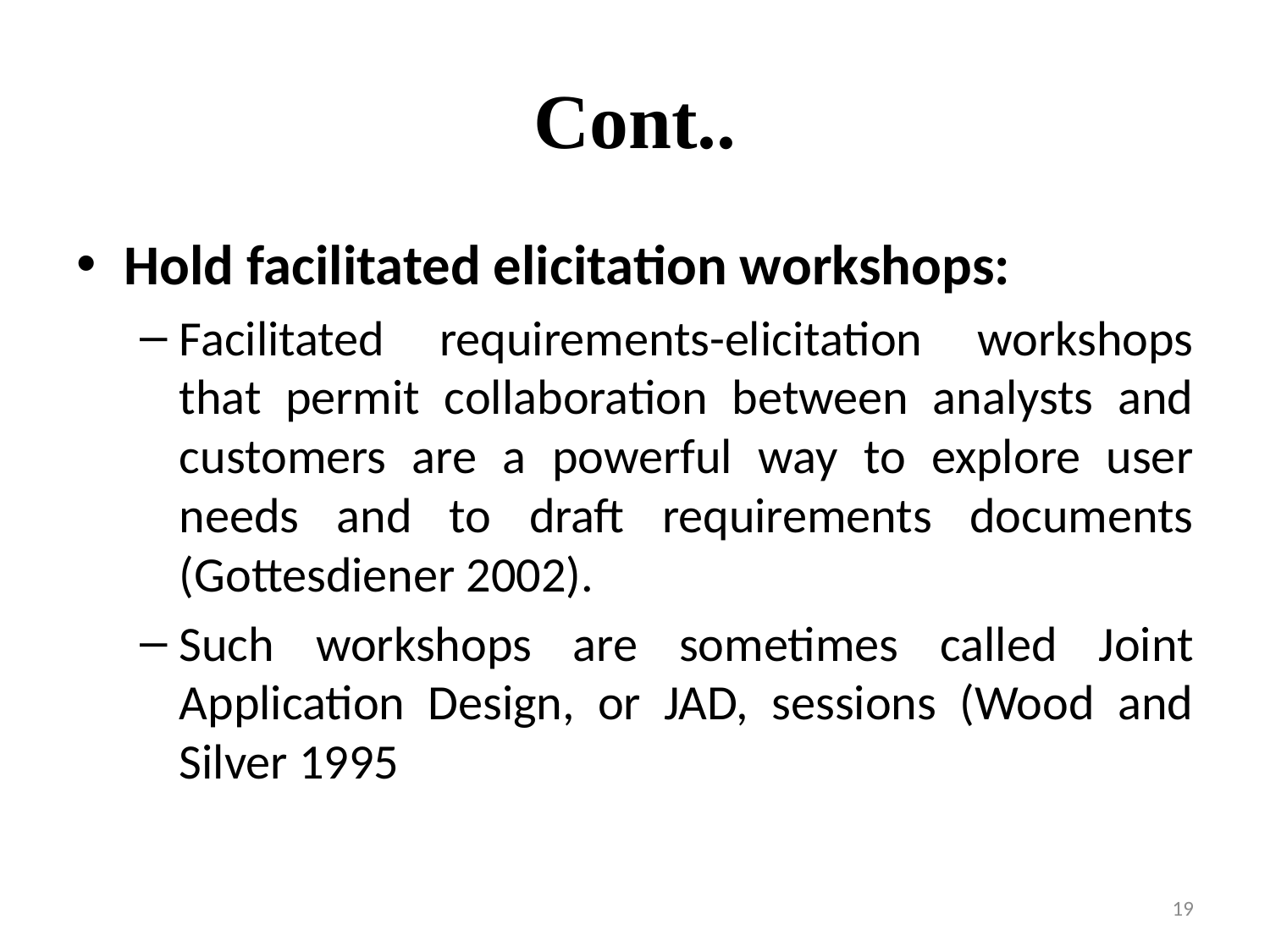

# Cont..
Hold facilitated elicitation workshops:
Facilitated requirements-elicitation workshops that permit collaboration between analysts and customers are a powerful way to explore user needs and to draft requirements documents (Gottesdiener 2002).
Such workshops are sometimes called Joint Application Design, or JAD, sessions (Wood and Silver 1995
19